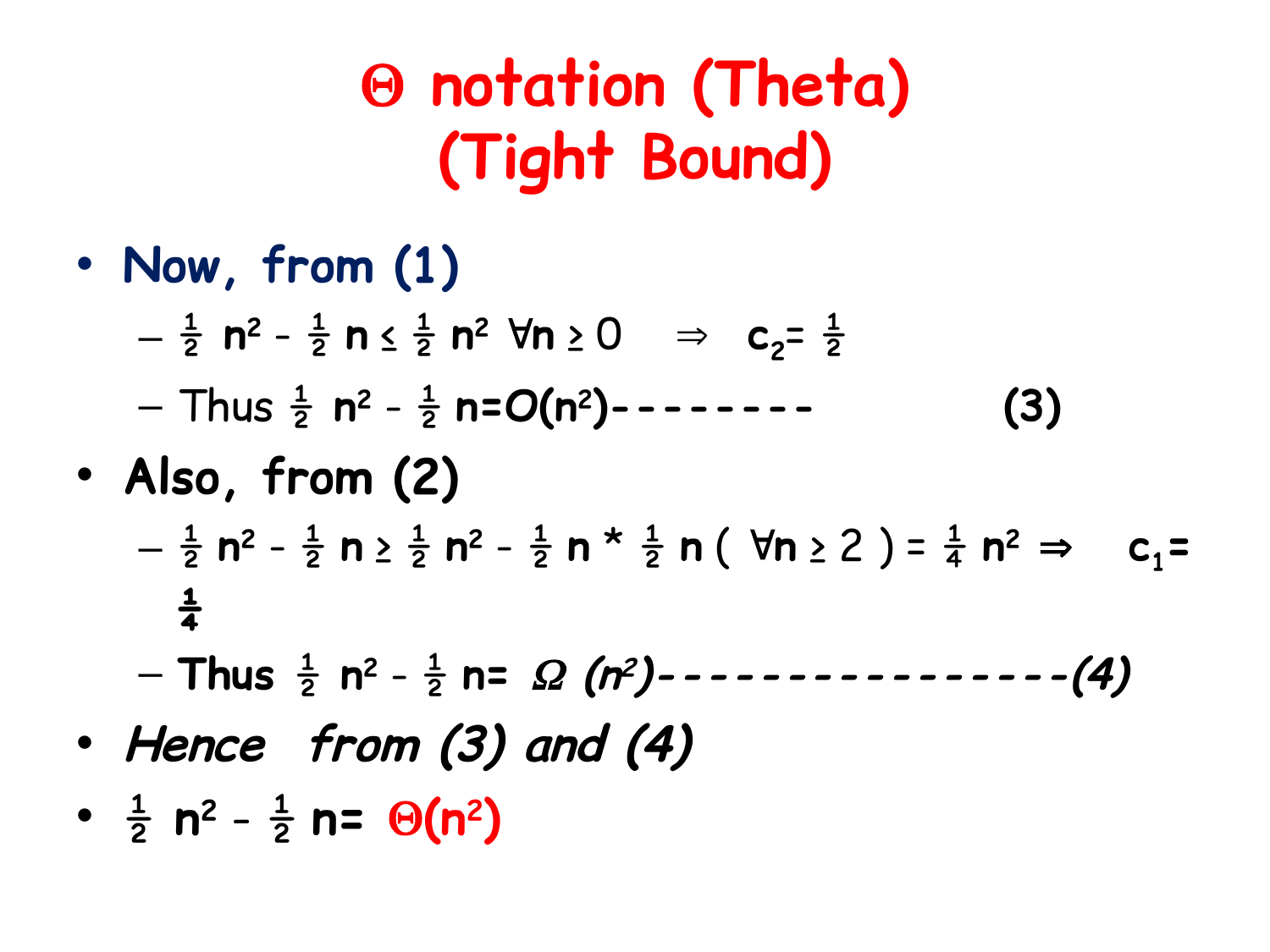

# Θ notation (Theta) (Tight Bound)
Now, from (1)
½ n2 - ½ n ≤ ½ n2 ∀n ≥ 0    ⇒   c2= ½
Thus ½ n2 - ½ n=O(n2)--------          (3)
Also, from (2)
½ n2 - ½ n ≥ ½ n2 - ½ n * ½ n ( ∀n ≥ 2 ) = ¼ n2 ⇒   c1= ¼
Thus ½ n2 - ½ n= Ω (n2)----------------(4)
Hence  from (3) and (4)
½ n2 - ½ n= Θ(n2)